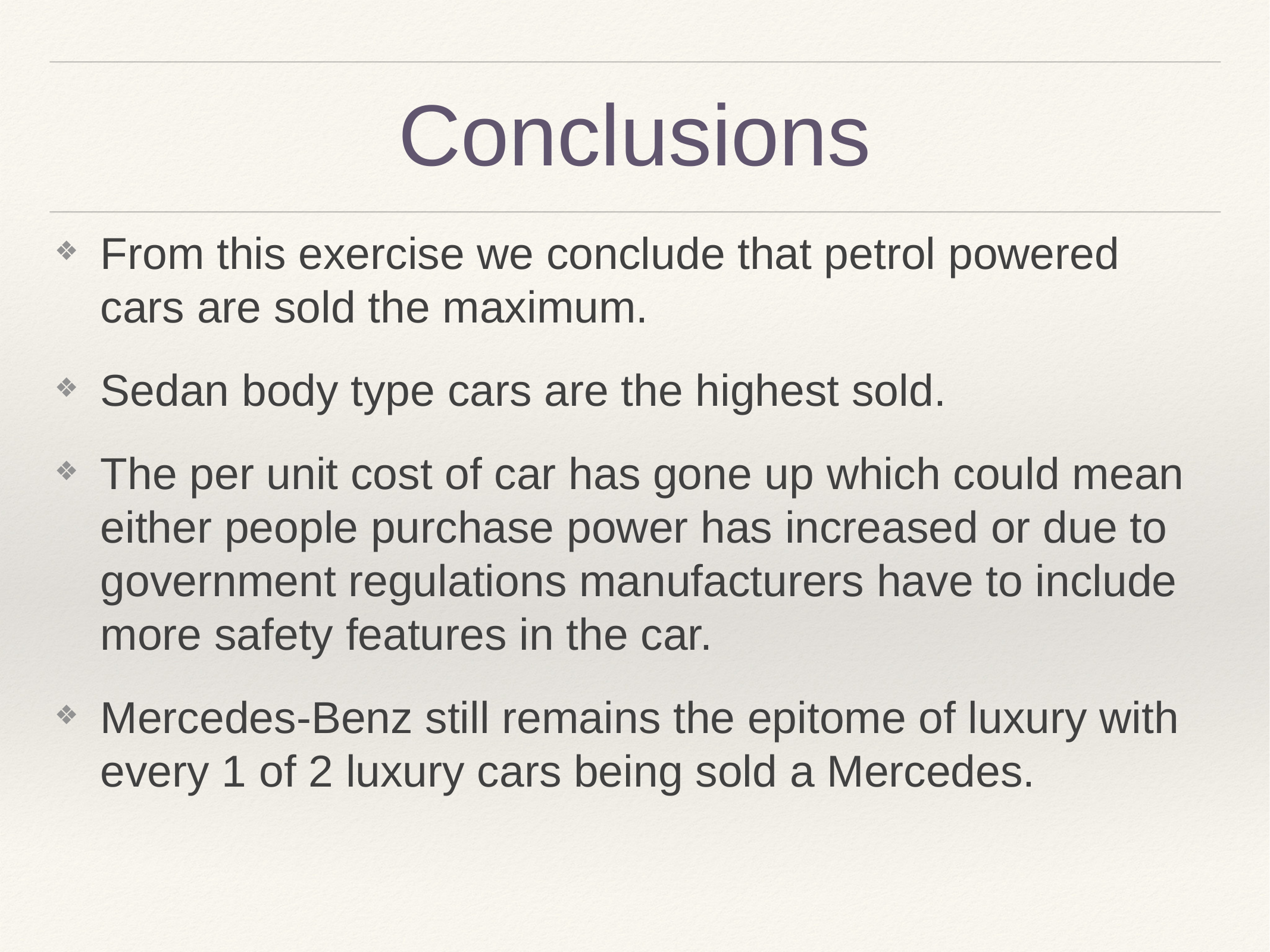

# Conclusions
From this exercise we conclude that petrol powered cars are sold the maximum.
Sedan body type cars are the highest sold.
The per unit cost of car has gone up which could mean either people purchase power has increased or due to government regulations manufacturers have to include more safety features in the car.
Mercedes-Benz still remains the epitome of luxury with every 1 of 2 luxury cars being sold a Mercedes.